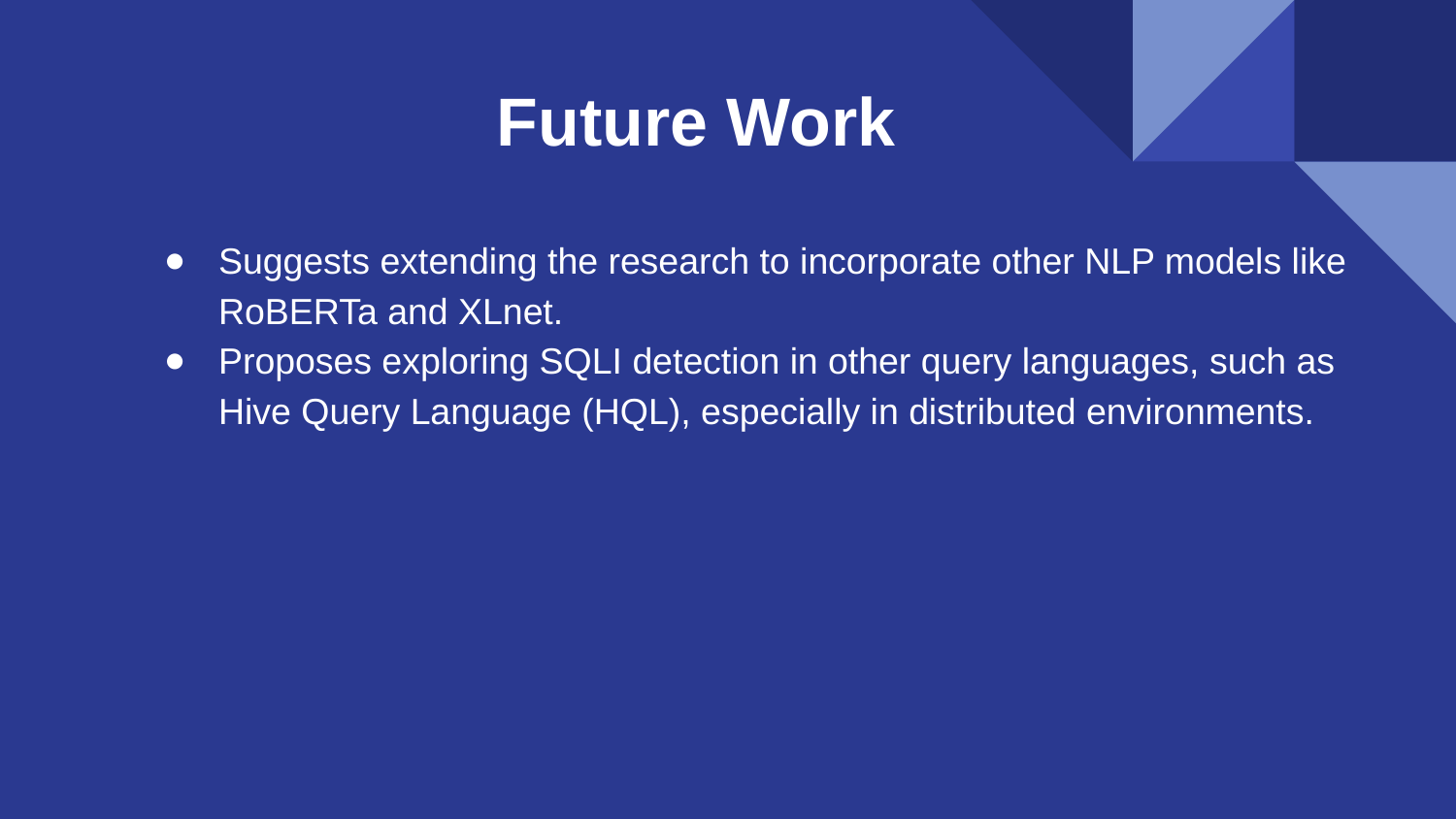

# Future Work
Suggests extending the research to incorporate other NLP models like RoBERTa and XLnet.
Proposes exploring SQLI detection in other query languages, such as Hive Query Language (HQL), especially in distributed environments.